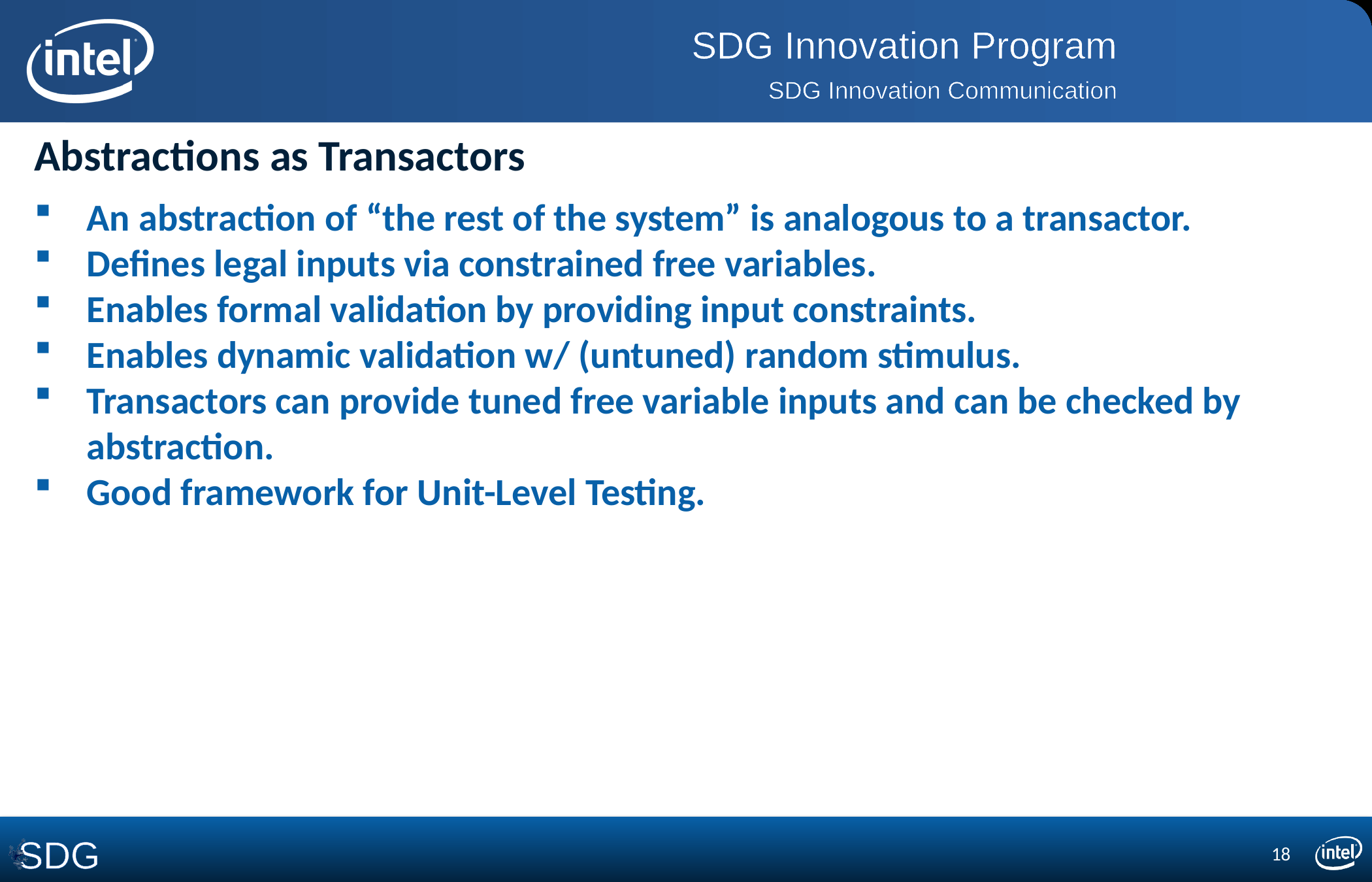

# Abstractions as Transactors
An abstraction of “the rest of the system” is analogous to a transactor.
Defines legal inputs via constrained free variables.
Enables formal validation by providing input constraints.
Enables dynamic validation w/ (untuned) random stimulus.
Transactors can provide tuned free variable inputs and can be checked by abstraction.
Good framework for Unit-Level Testing.